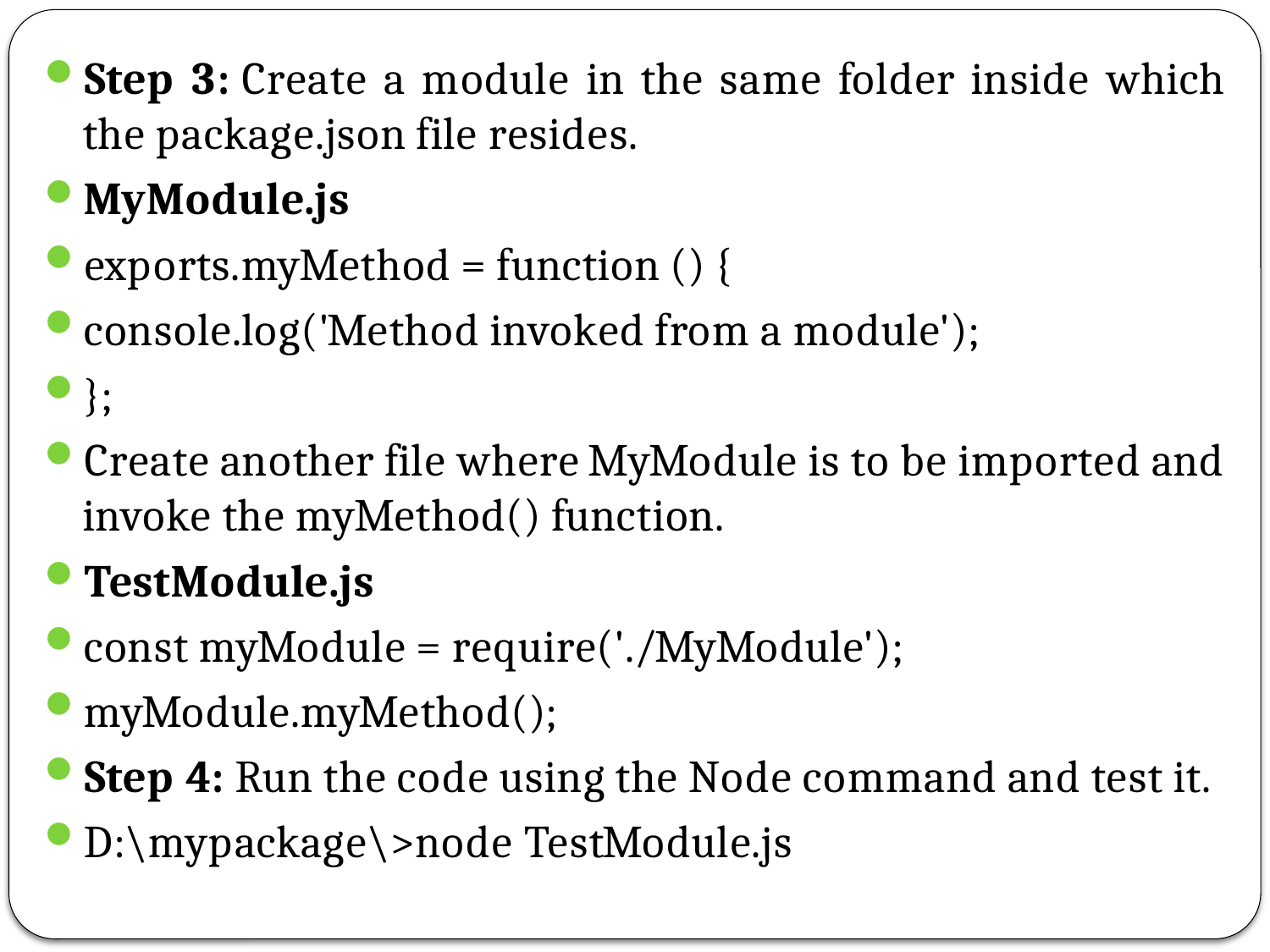

Step 3: Create a module in the same folder inside which the package.json file resides.
MyModule.js
exports.myMethod = function () {
console.log('Method invoked from a module');
};
Create another file where MyModule is to be imported and invoke the myMethod() function.
TestModule.js
const myModule = require('./MyModule');
myModule.myMethod();
Step 4: Run the code using the Node command and test it.
D:\mypackage\>node TestModule.js